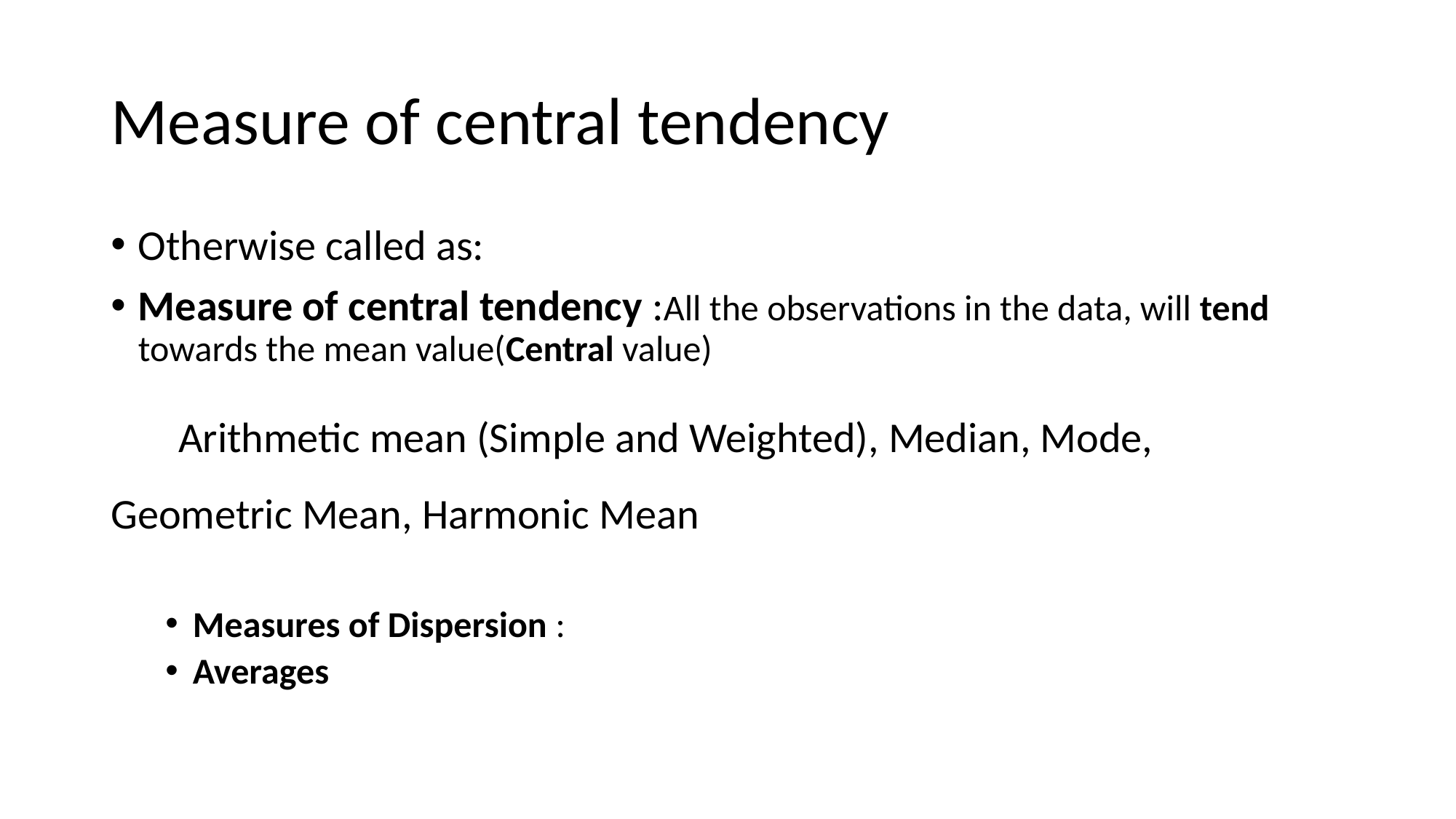

# Measure of central tendency
Otherwise called as:
Measure of central tendency :All the observations in the data, will tend towards the mean value(Central value)
       Arithmetic mean (Simple and Weighted), Median, Mode, Geometric Mean, Harmonic Mean

Measures of Dispersion :
Averages